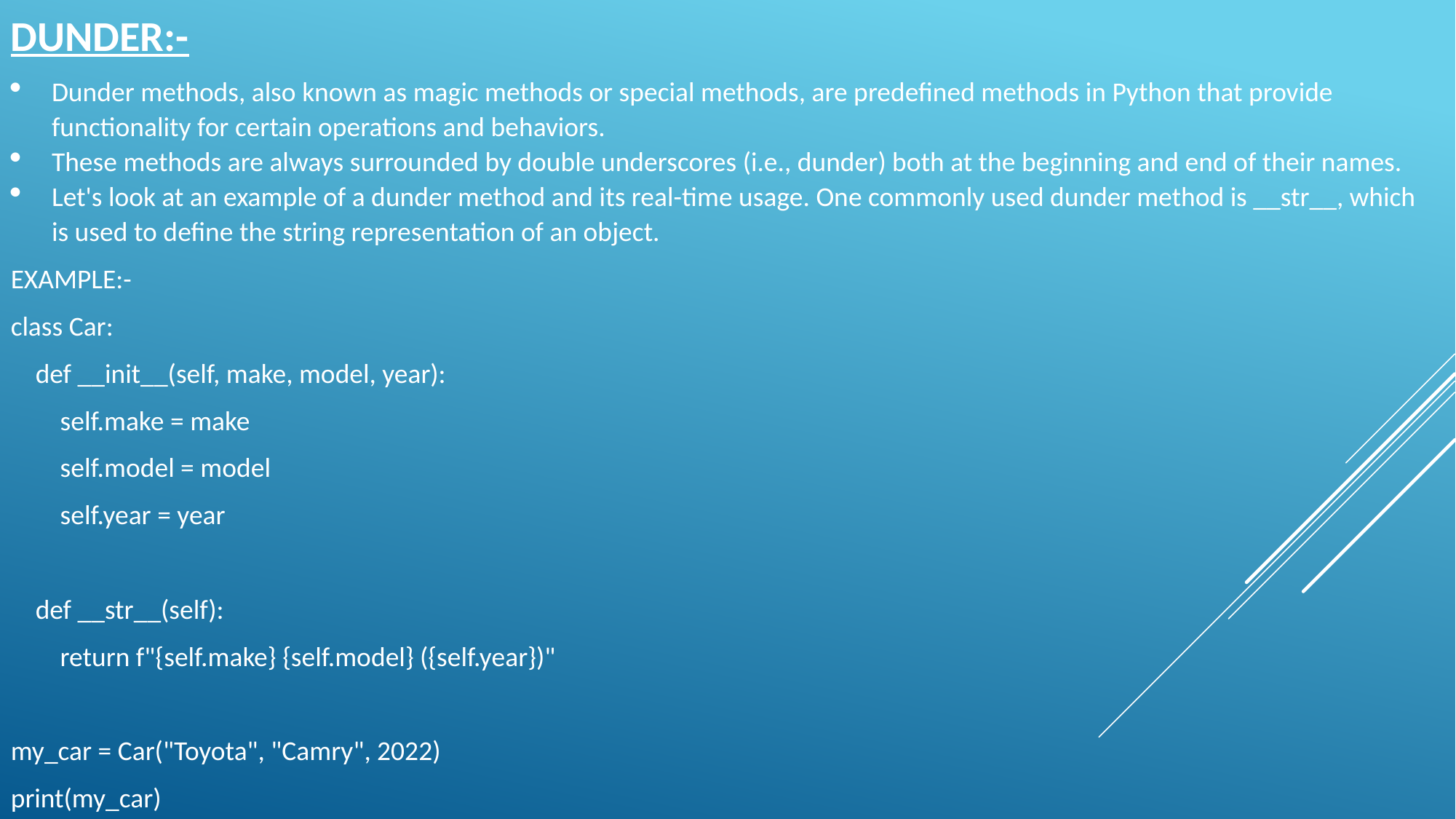

DUNDER:-
Dunder methods, also known as magic methods or special methods, are predefined methods in Python that provide functionality for certain operations and behaviors.
These methods are always surrounded by double underscores (i.e., dunder) both at the beginning and end of their names.
Let's look at an example of a dunder method and its real-time usage. One commonly used dunder method is __str__, which is used to define the string representation of an object.
EXAMPLE:-
class Car:
    def __init__(self, make, model, year):
        self.make = make
        self.model = model
        self.year = year

    def __str__(self):
        return f"{self.make} {self.model} ({self.year})"

my_car = Car("Toyota", "Camry", 2022)
print(my_car)